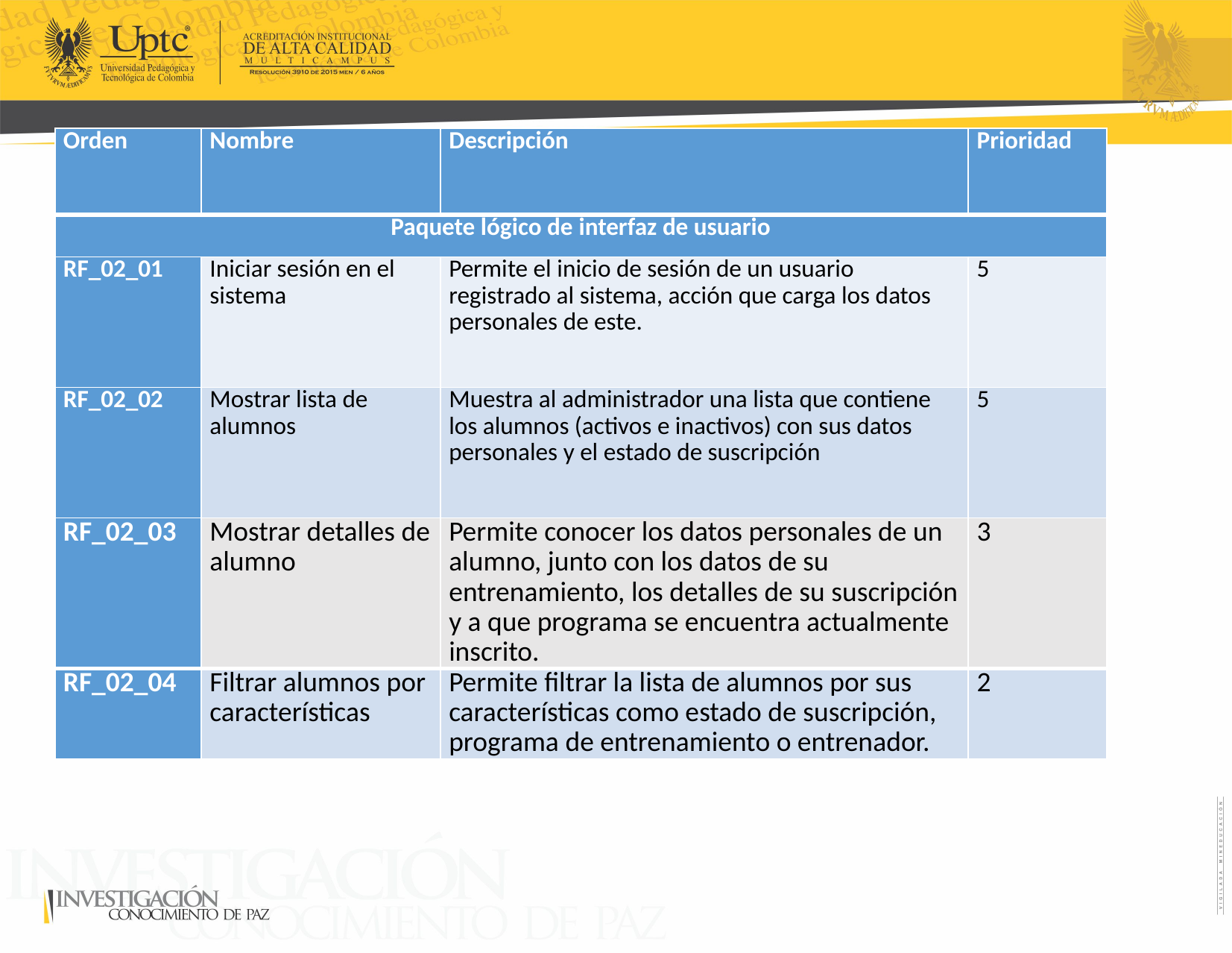

| Orden | Nombre | Descripción | Prioridad |
| --- | --- | --- | --- |
| Paquete lógico de interfaz de usuario |  |  |  |
| RF\_02\_01 | Iniciar sesión en el sistema | Permite el inicio de sesión de un usuario registrado al sistema, acción que carga los datos personales de este. | 5 |
| RF\_02\_02 | Mostrar lista de alumnos | Muestra al administrador una lista que contiene los alumnos (activos e inactivos) con sus datos personales y el estado de suscripción | 5 |
| RF\_02\_03 | Mostrar detalles de alumno | Permite conocer los datos personales de un alumno, junto con los datos de su entrenamiento, los detalles de su suscripción y a que programa se encuentra actualmente inscrito. | 3 |
| --- | --- | --- | --- |
| RF\_02\_04 | Filtrar alumnos por características | Permite filtrar la lista de alumnos por sus características como estado de suscripción, programa de entrenamiento o entrenador. | 2 |